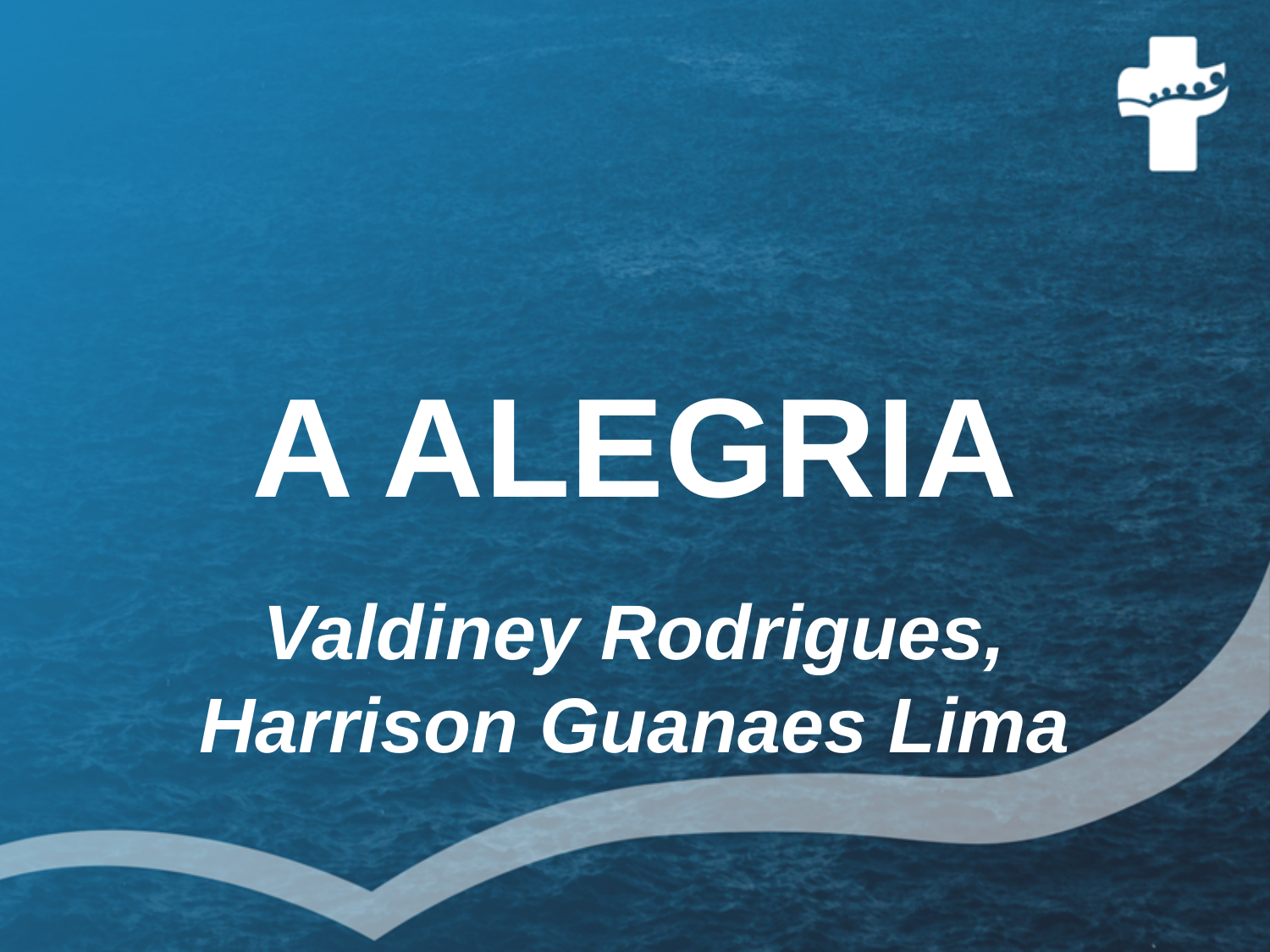

# A ALEGRIA
Valdiney Rodrigues, Harrison Guanaes Lima